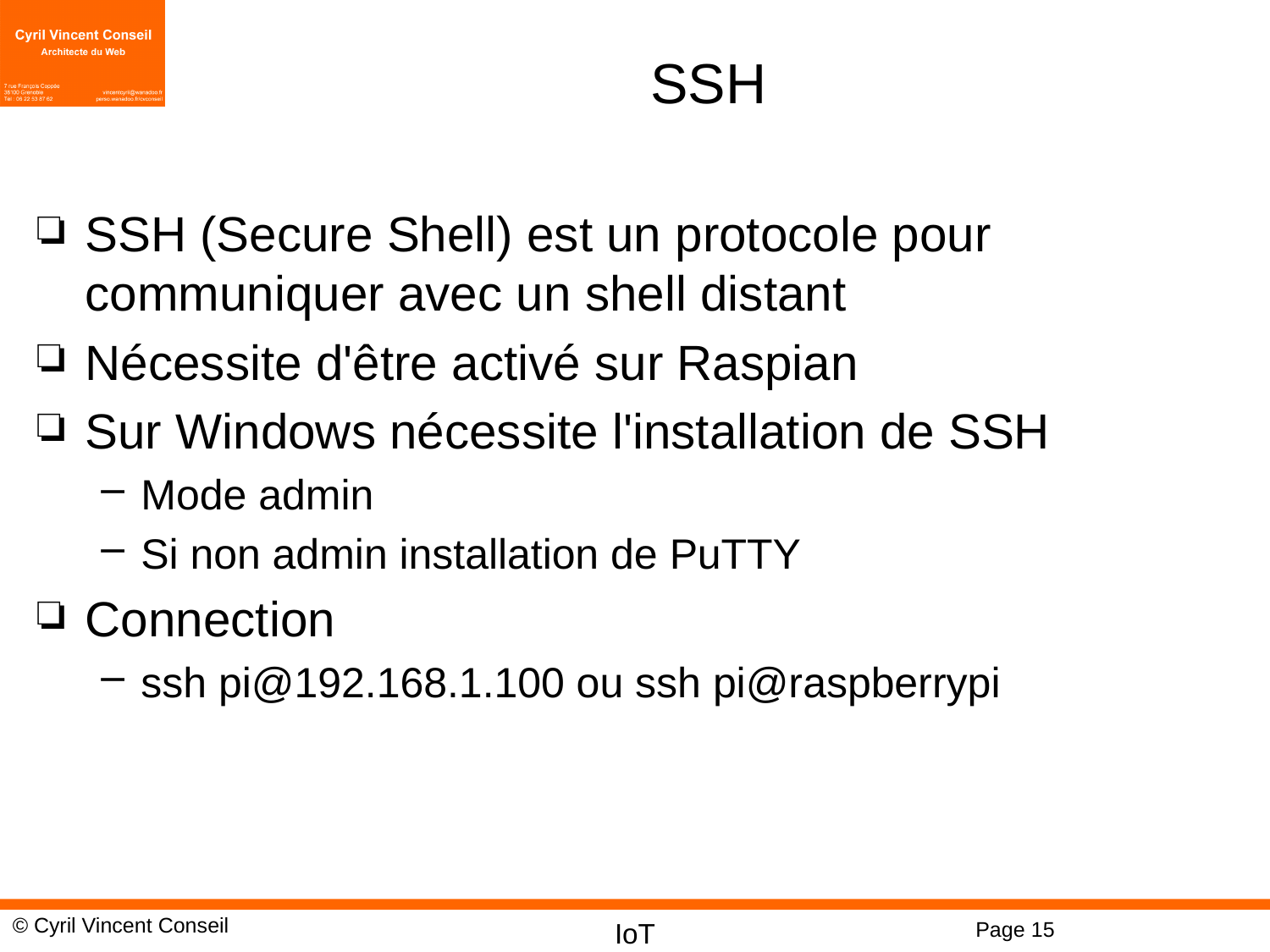

# SSH
SSH (Secure Shell) est un protocole pour communiquer avec un shell distant
Nécessite d'être activé sur Raspian
Sur Windows nécessite l'installation de SSH
Mode admin
Si non admin installation de PuTTY
Connection
ssh pi@192.168.1.100 ou ssh pi@raspberrypi